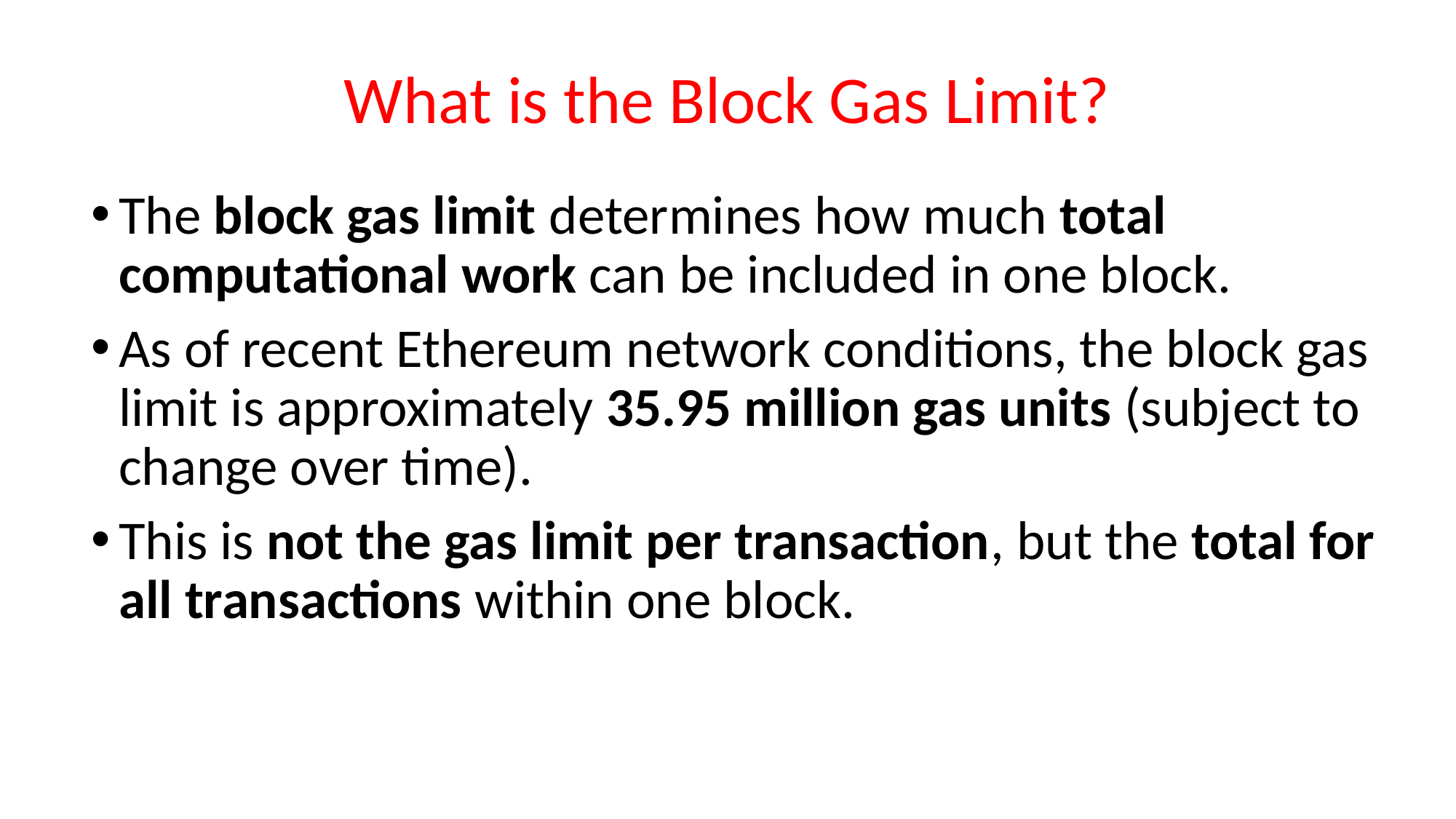

# What is the Block Gas Limit?
The block gas limit determines how much total computational work can be included in one block.
As of recent Ethereum network conditions, the block gas limit is approximately 35.95 million gas units (subject to change over time).
This is not the gas limit per transaction, but the total for all transactions within one block.